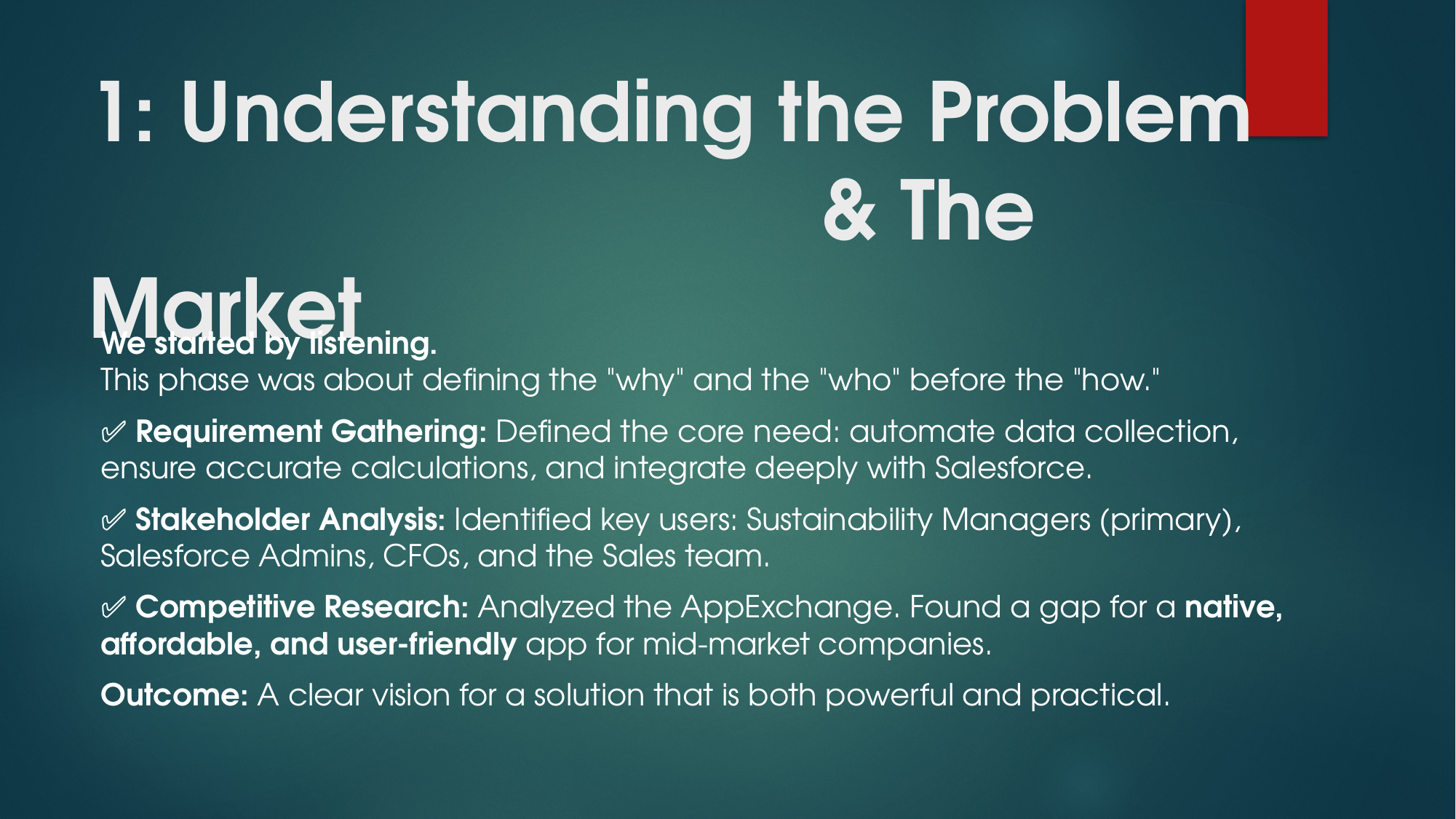

# 1: Understanding the Problem                                   & The Market
We started by listening.
This phase was about defining the "why" and the "who" before the "how."
✅ Requirement Gathering: Defined the core need: automate data collection, ensure accurate calculations, and integrate deeply with Salesforce.
✅ Stakeholder Analysis: Identified key users: Sustainability Managers (primary), Salesforce Admins, CFOs, and the Sales team.
✅ Competitive Research: Analyzed the AppExchange. Found a gap for a native, affordable, and user-friendly app for mid-market companies.
Outcome: A clear vision for a solution that is both powerful and practical.